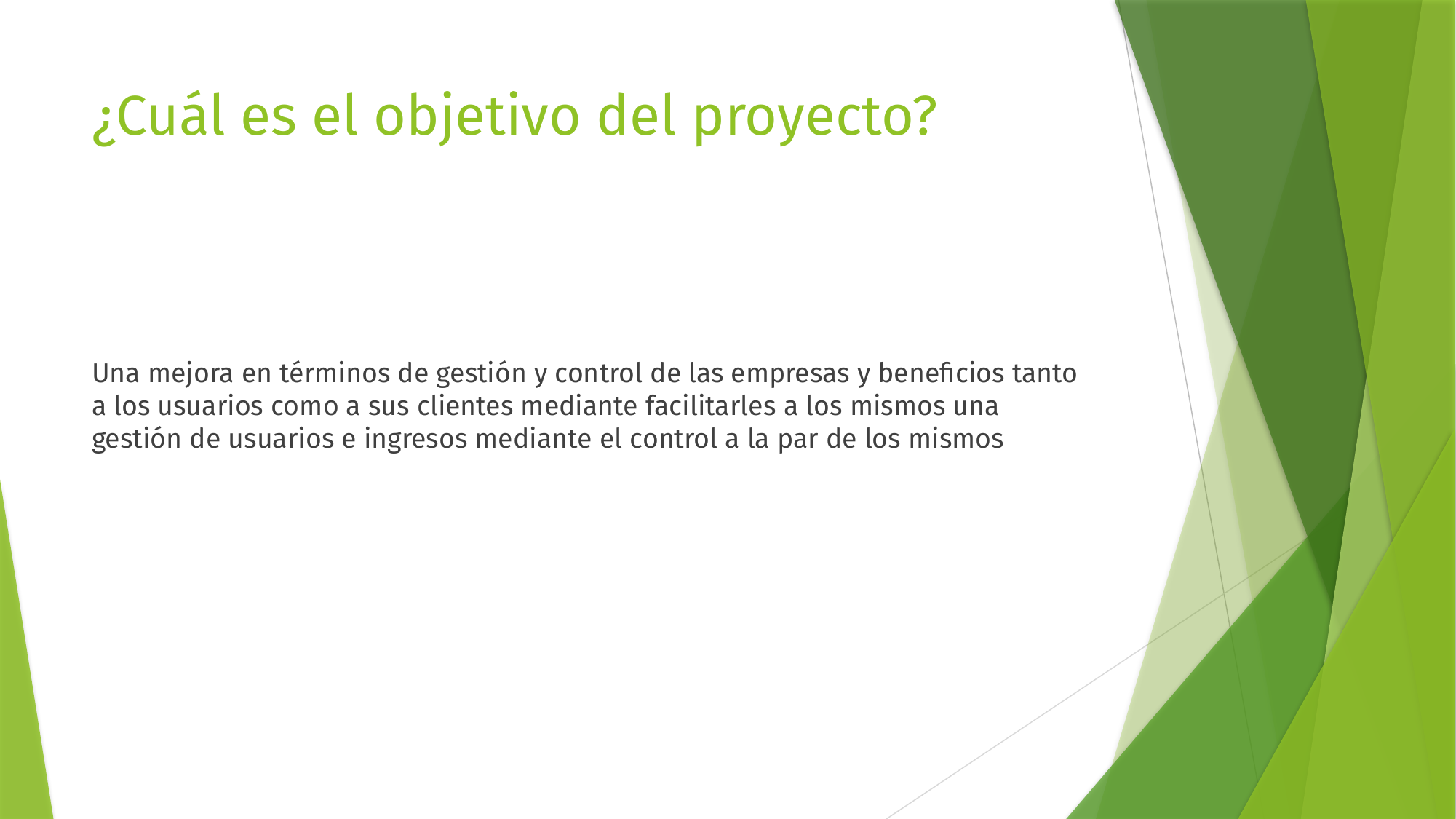

# ¿Cuál es el objetivo del proyecto?
Una mejora en términos de gestión y control de las empresas y beneficios tanto a los usuarios como a sus clientes mediante facilitarles a los mismos una gestión de usuarios e ingresos mediante el control a la par de los mismos